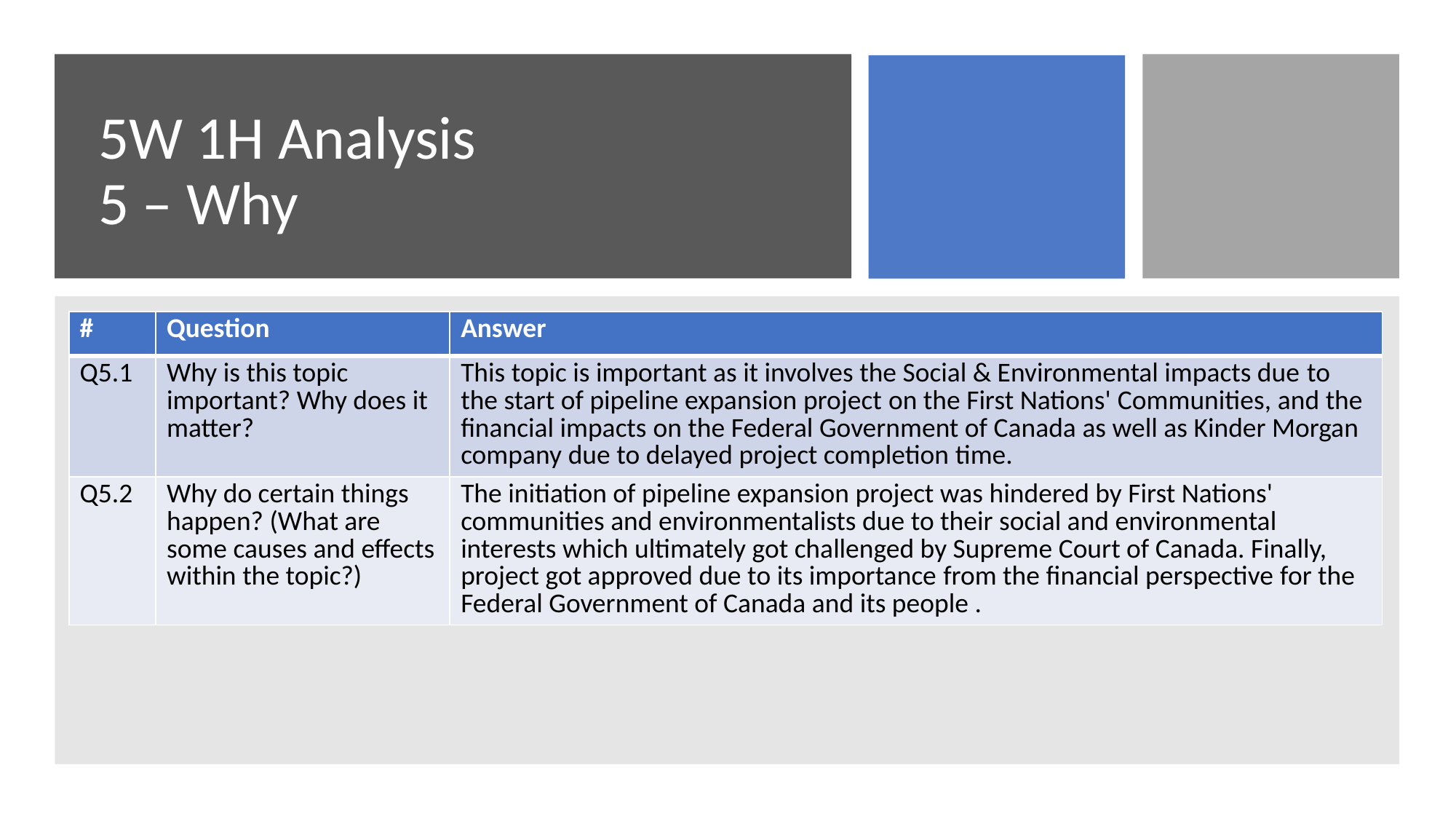

# 5W 1H Analysis 5 – Why

| # | Question | Answer |
| --- | --- | --- |
| Q5.1 | Why is this topic important? Why does it matter? | This topic is important as it involves the Social & Environmental impacts due to the start of pipeline expansion project on the First Nations' Communities, and the financial impacts on the Federal Government of Canada as well as Kinder Morgan company due to delayed project completion time. |
| Q5.2 | Why do certain things happen? (What are some causes and effects within the topic?) | The initiation of pipeline expansion project was hindered by First Nations' communities and environmentalists due to their social and environmental interests which ultimately got challenged by Supreme Court of Canada. Finally, project got approved due to its importance from the financial perspective for the Federal Government of Canada and its people . |